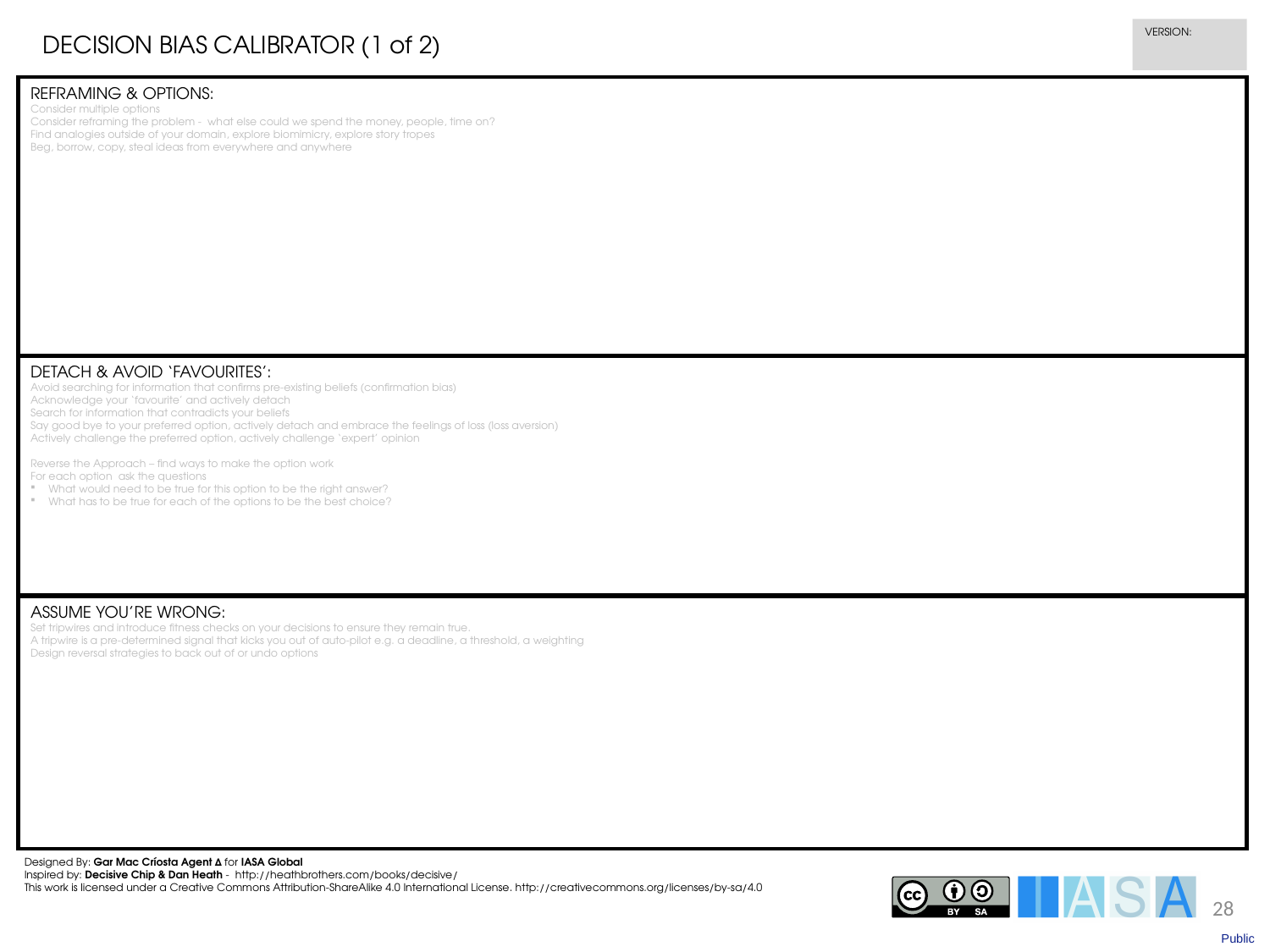

VERSION:
DECISION BIAS CALIBRATOR (1 of 2)

Designed By: Gar Mac Críosta Agent ∆ for IASA Global
Inspired by: Decisive Chip & Dan Heath -  http://heathbrothers.com/books/decisive/
This work is licensed under a Creative Commons Attribution-ShareAlike 4.0 International License. http://creativecommons.org/licenses/by-sa/4.0
REFRAMING & OPTIONS:
Consider multiple options
Consider reframing the problem -  what else could we spend the money, people, time on?
Find analogies outside of your domain, explore biomimicry, explore story tropes
Beg, borrow, copy, steal ideas from everywhere and anywhere

DETACH & AVOID ‘FAVOURITES’:
Avoid searching for information that confirms pre-existing beliefs (confirmation bias)
Acknowledge your ‘favourite’ and actively detach
Search for information that contradicts your beliefs
Say good bye to your preferred option, actively detach and embrace the feelings of loss (loss aversion)
Actively challenge the preferred option, actively challenge ‘expert’ opinion

Reverse the Approach – find ways to make the option work
For each option  ask the questions
What would need to be true for this option to be the right answer?
What has to be true for each of the options to be the best choice?

ASSUME YOU’RE WRONG:
Set tripwires and introduce fitness checks on your decisions to ensure they remain true.
A tripwire is a pre-determined signal that kicks you out of auto-pilot e.g. a deadline, a threshold, a weighting
Design reversal strategies to back out of or undo options

28